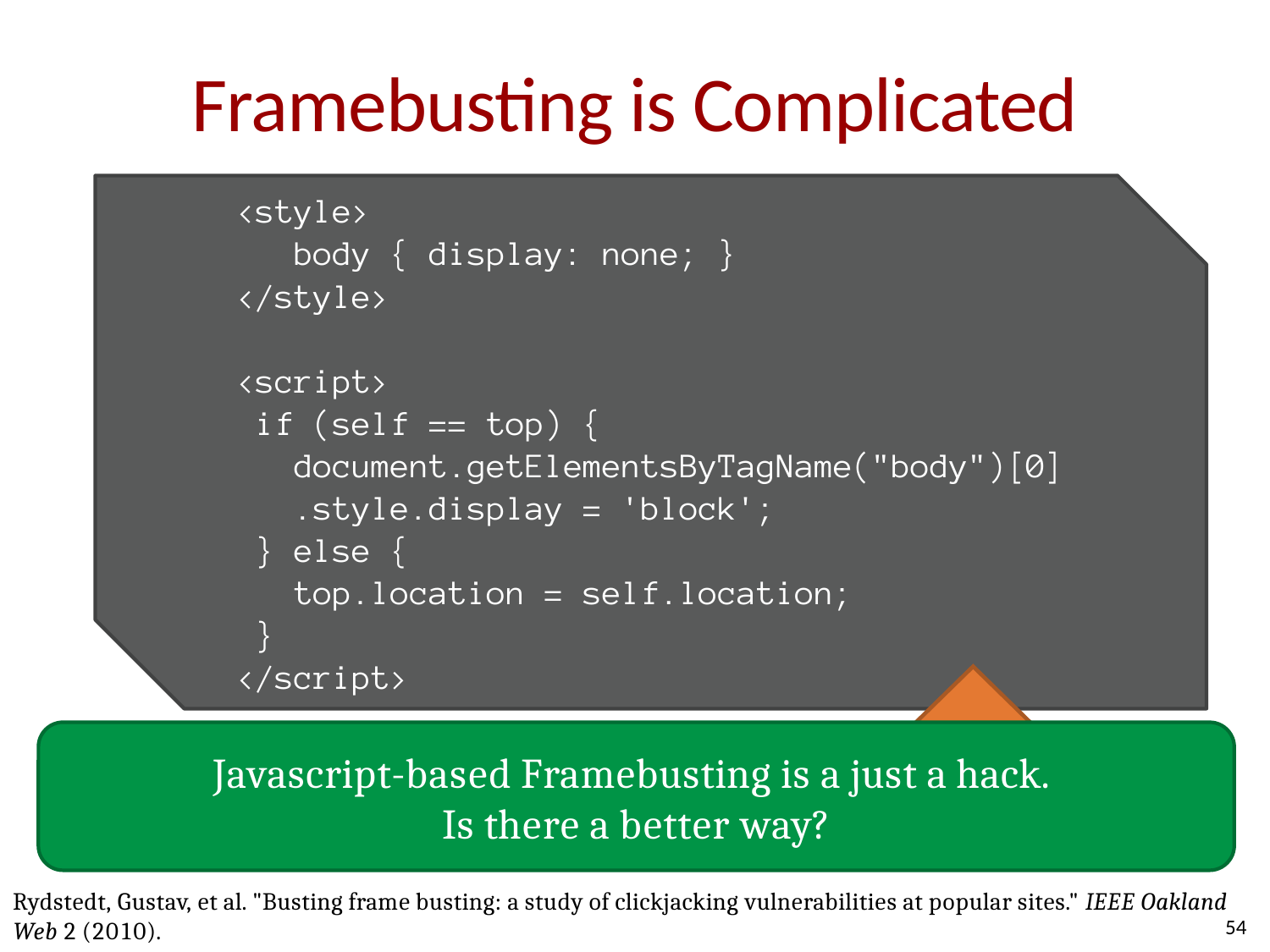

# Framebusting is Complicated
<style>
   body { display: none; }
</style>

<script>
 if (self == top) {
   document.getElementsByTagName("body")[0]
   .style.display = 'block';
 } else {
   top.location = self.location;
 }
</script>
Does this work? Who Knows?
Javascript-based Framebusting is a just a hack.
Is there a better way?
Rydstedt, Gustav, et al. "Busting frame busting: a study of clickjacking vulnerabilities at popular sites." IEEE Oakland Web 2 (2010).
54